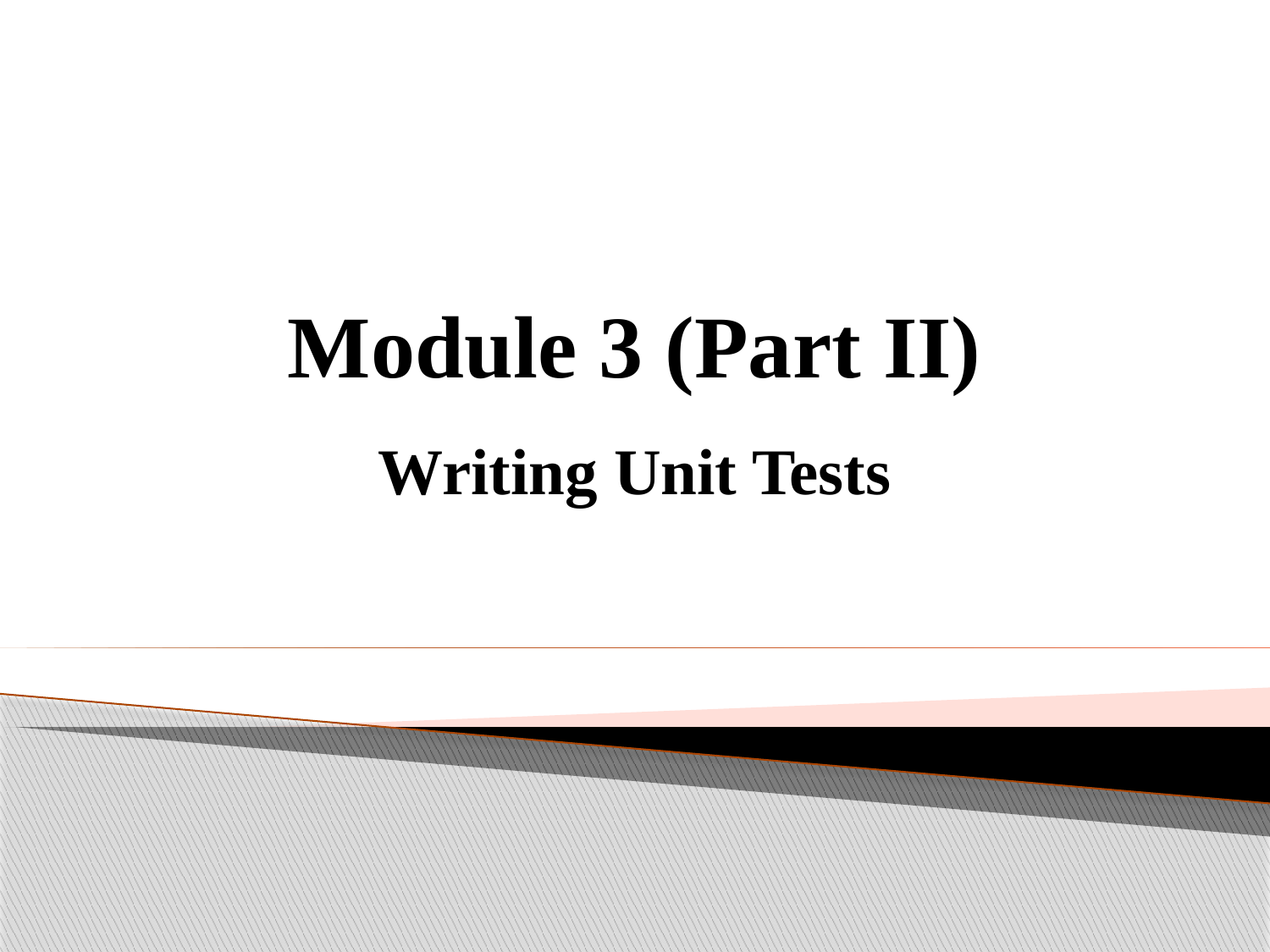

Module 3 (Part II)
Writing Unit Tests